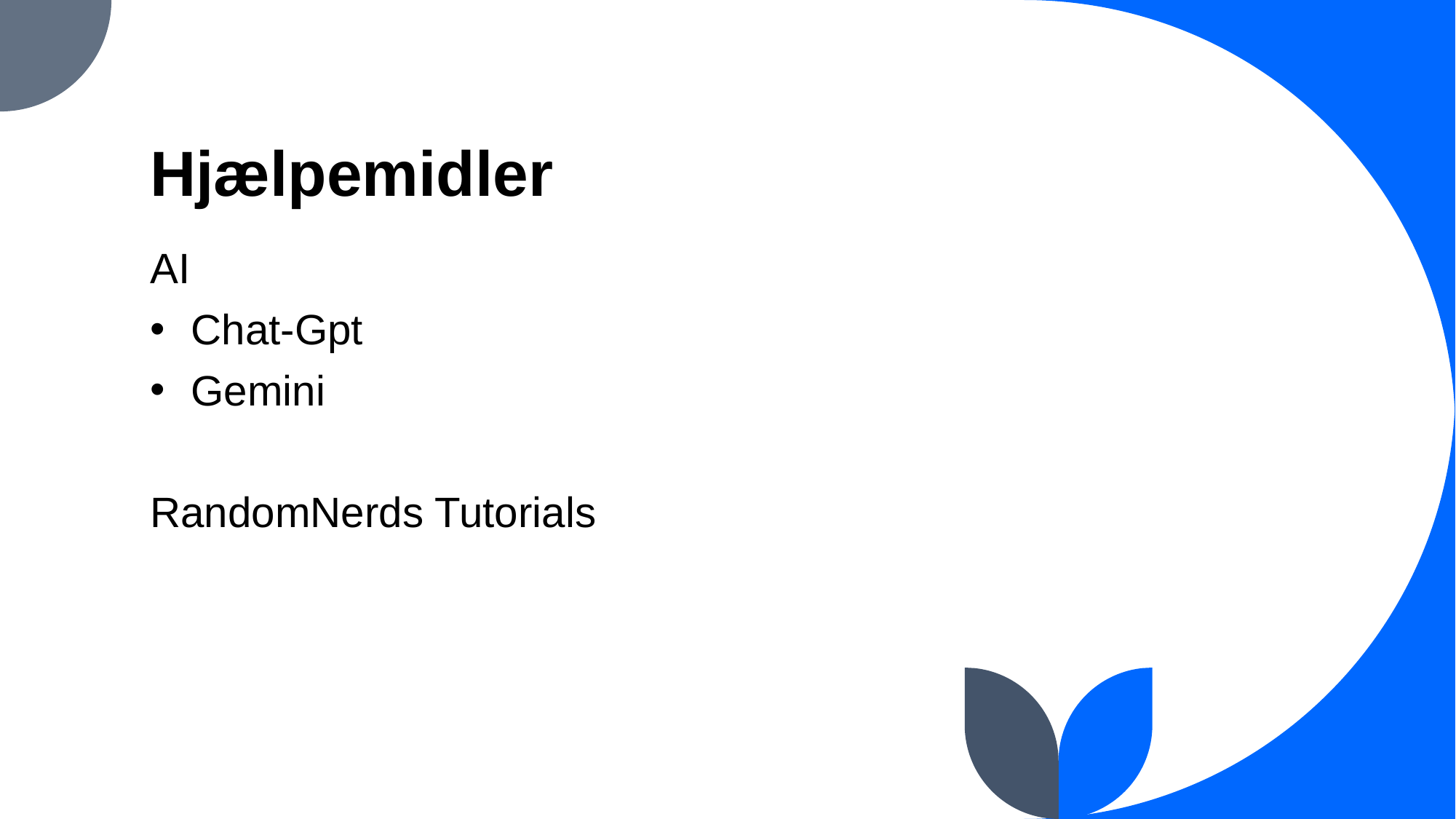

# Hjælpemidler
AI
Chat-Gpt
Gemini

RandomNerds Tutorials